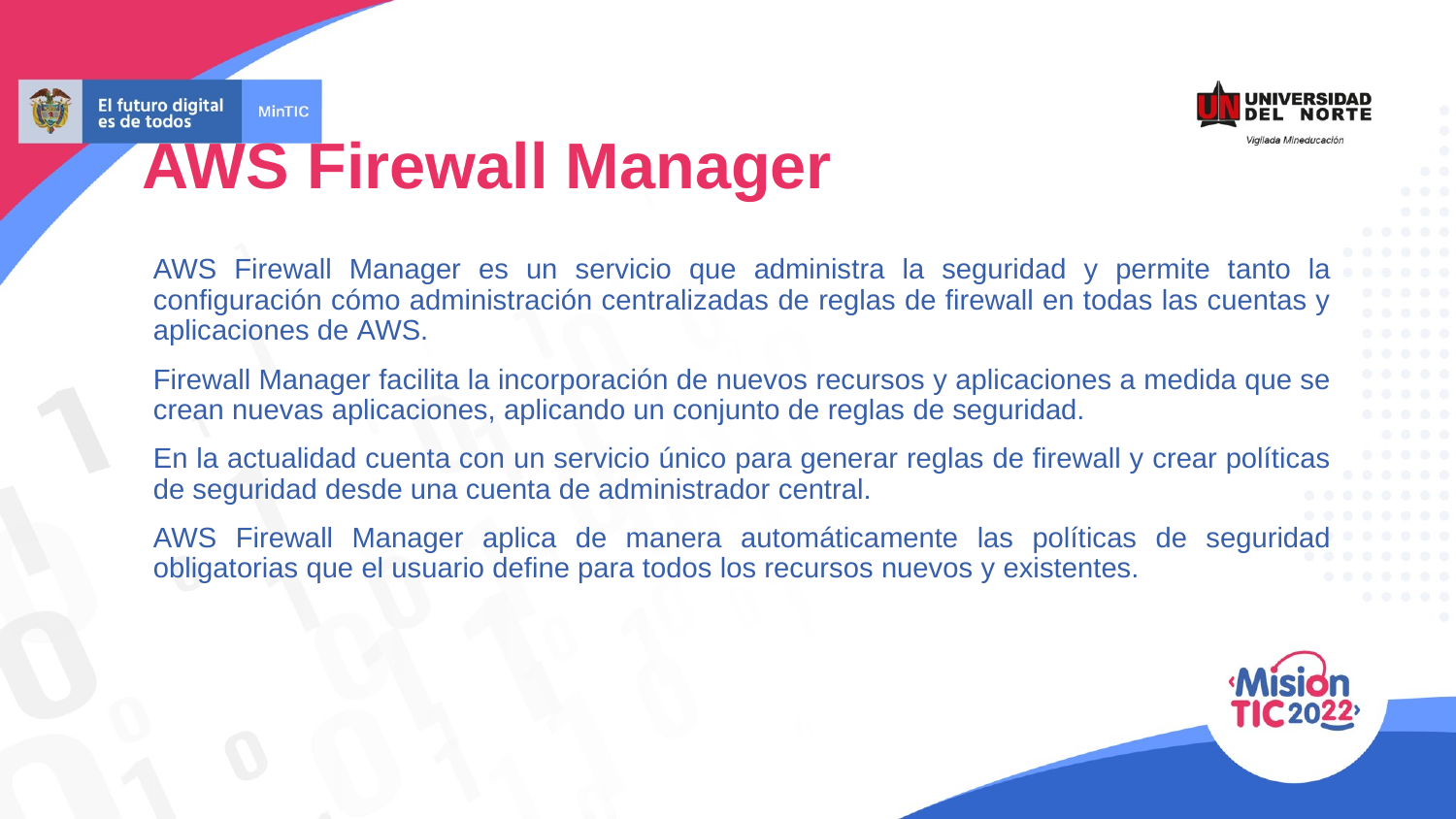

AWS Firewall Manager
AWS Firewall Manager es un servicio que administra la seguridad y permite tanto la configuración cómo administración centralizadas de reglas de firewall en todas las cuentas y aplicaciones de AWS.
Firewall Manager facilita la incorporación de nuevos recursos y aplicaciones a medida que se crean nuevas aplicaciones, aplicando un conjunto de reglas de seguridad.
En la actualidad cuenta con un servicio único para generar reglas de firewall y crear políticas de seguridad desde una cuenta de administrador central.
AWS Firewall Manager aplica de manera automáticamente las políticas de seguridad obligatorias que el usuario define para todos los recursos nuevos y existentes.